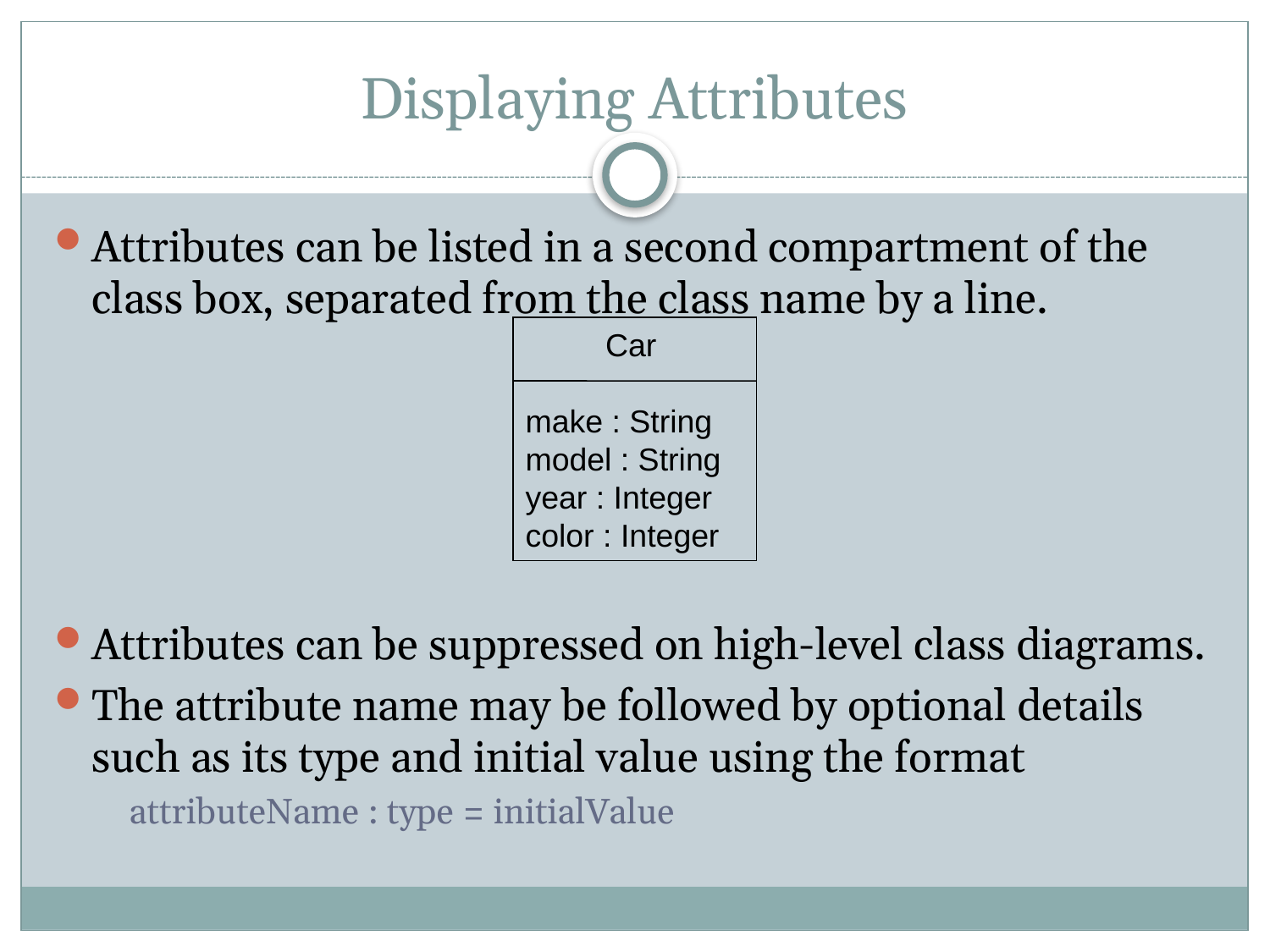

# Displaying Attributes
Attributes can be listed in a second compartment of the class box, separated from the class name by a line.

Attributes can be suppressed on high-level class diagrams.
The attribute name may be followed by optional details such as its type and initial value using the format
	attributeName : type = initialValue
         Car

make : String
model : String
year : Integer
color : Integer